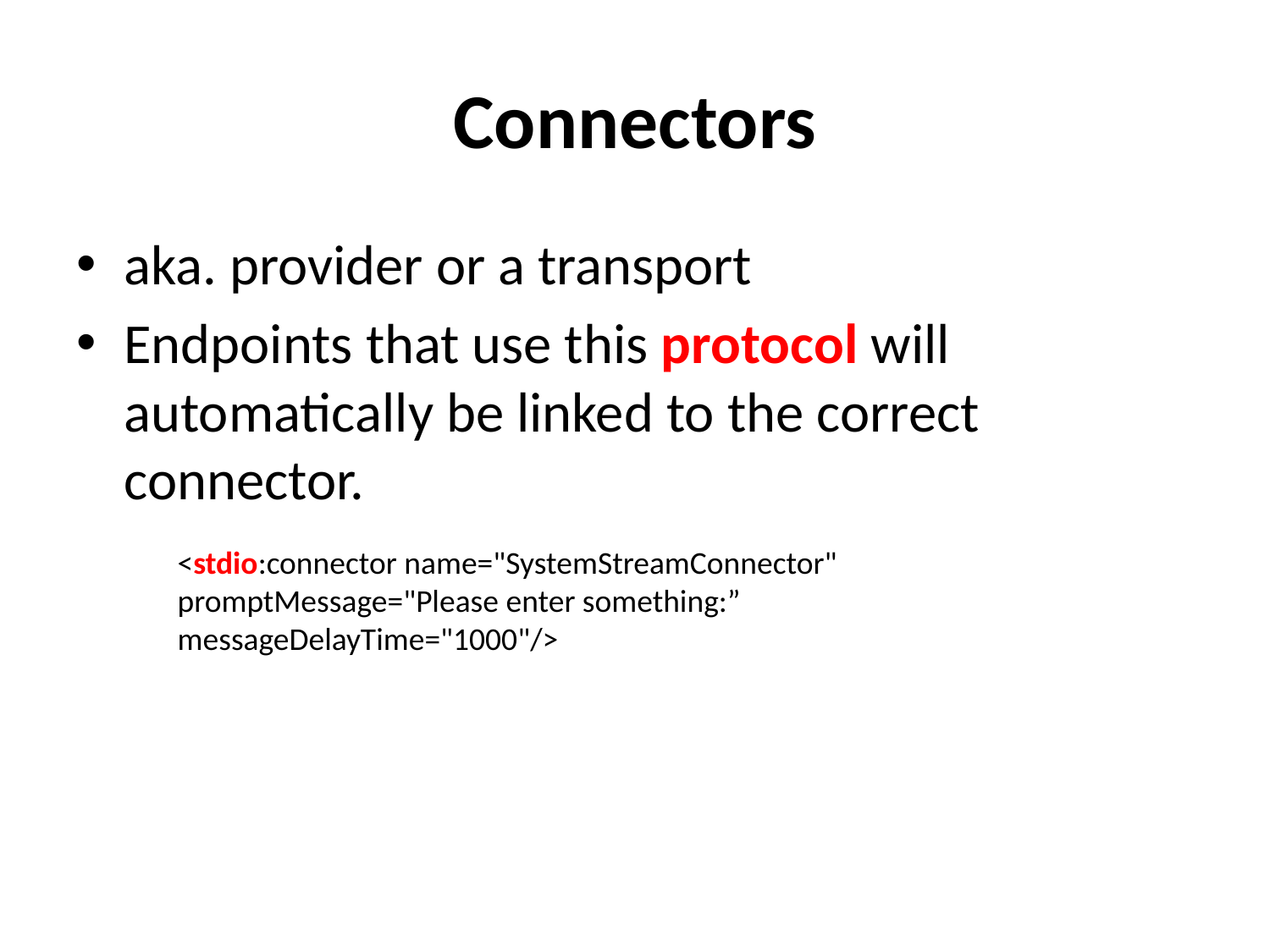

# Connectors
aka. provider or a transport
Endpoints that use this protocol will automatically be linked to the correct connector.

<stdio:connector name="SystemStreamConnector"
promptMessage="Please enter something:”
messageDelayTime="1000"/>